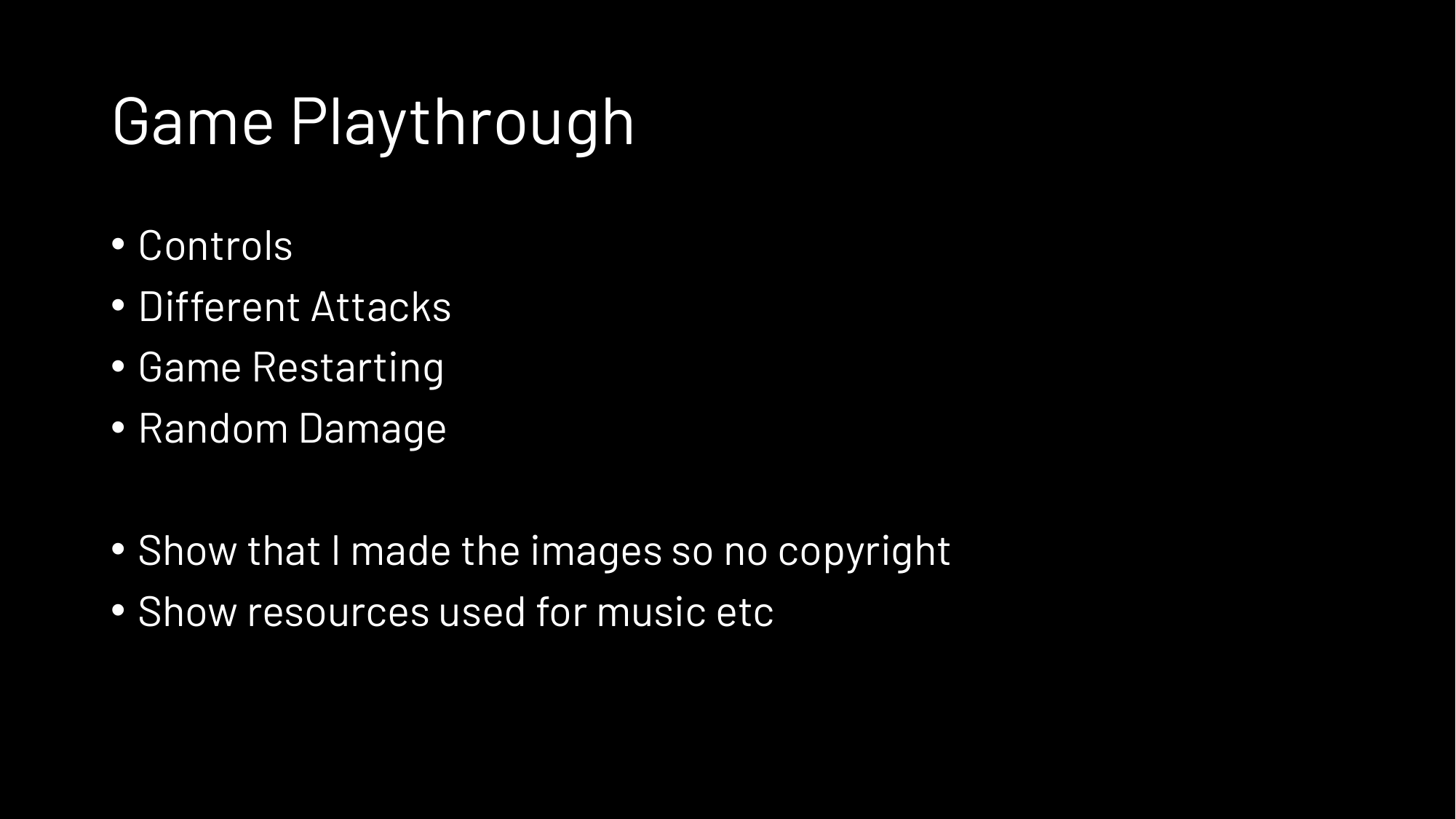

# Game Playthrough
Controls
Different Attacks
Game Restarting
Random Damage

Show that I made the images so no copyright
Show resources used for music etc